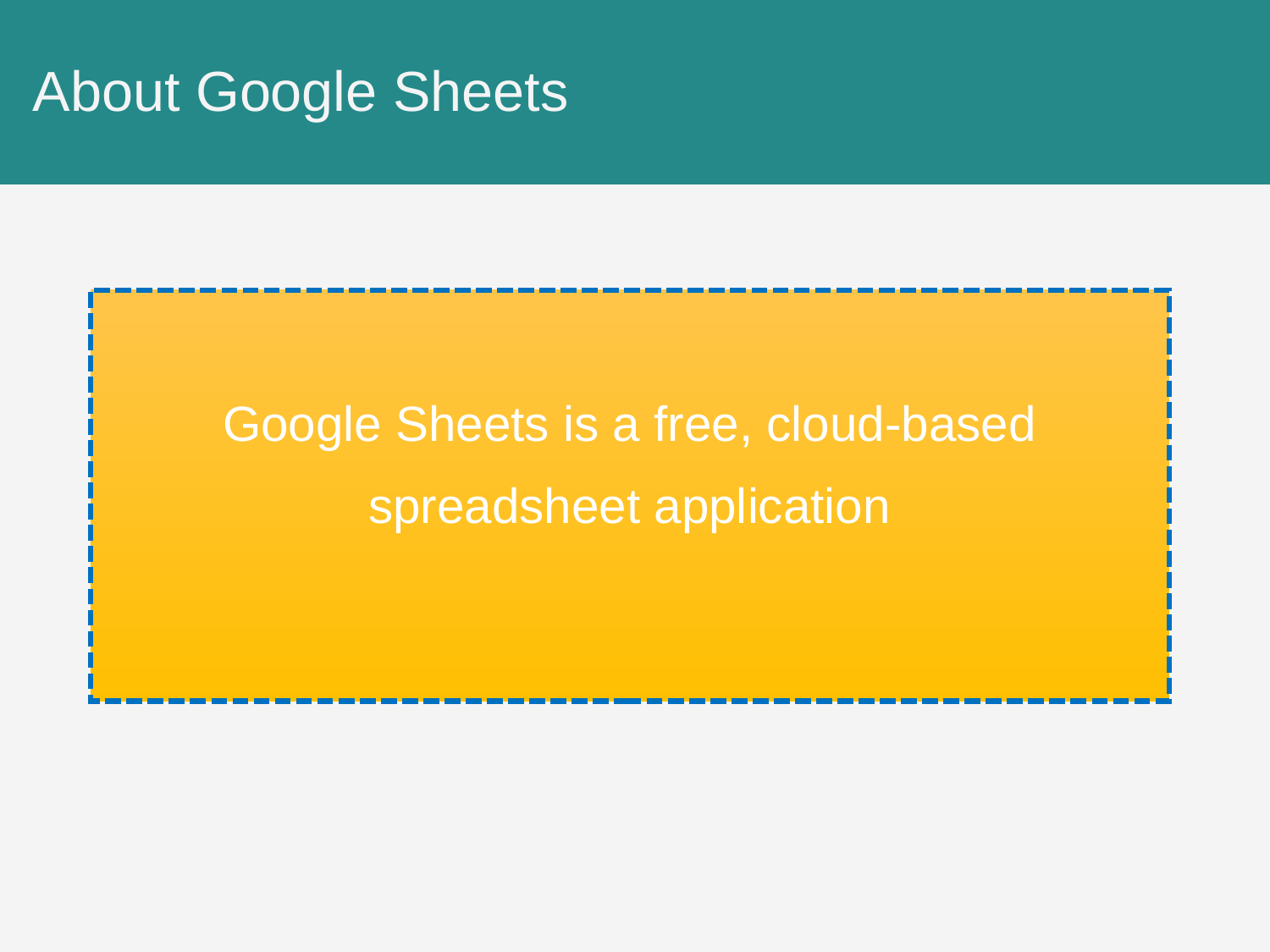

# About Google Sheets

Google Sheets is a free, cloud-based spreadsheet application